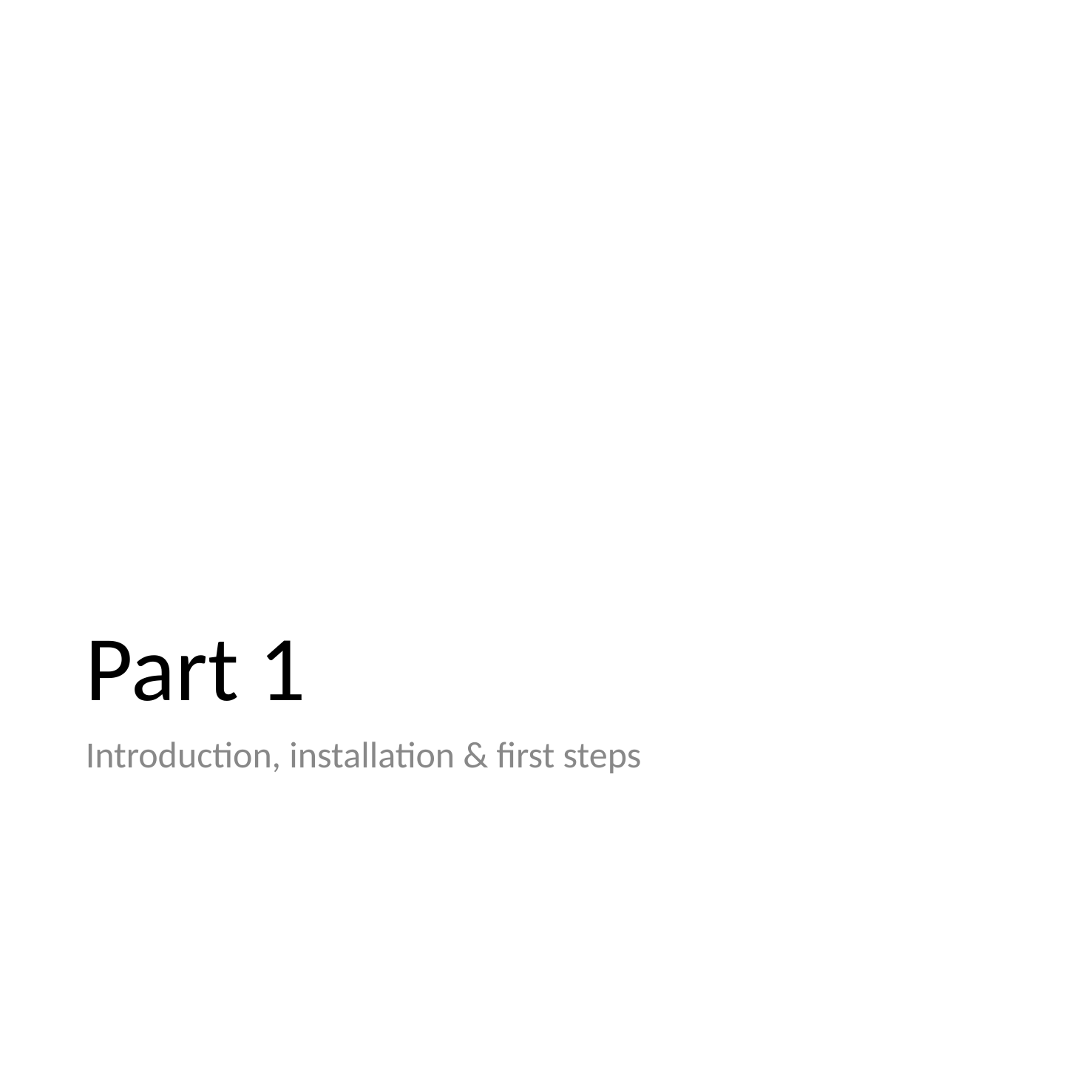

# Part 1
Introduction, installation & first steps